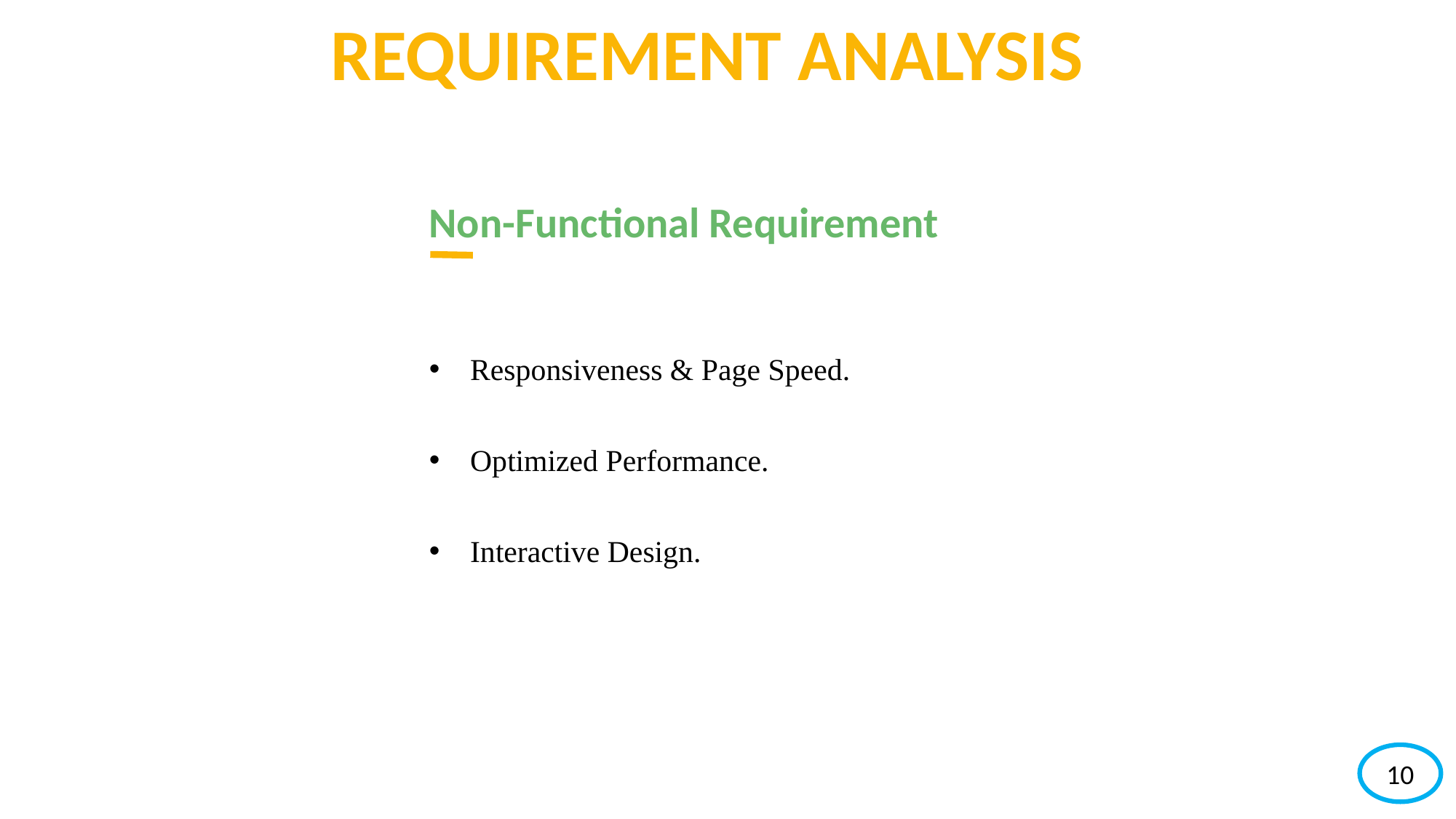

REQUIREMENT ANALYSIS
Non-Functional Requirement
Responsiveness & Page Speed.
Optimized Performance.
Interactive Design.

10